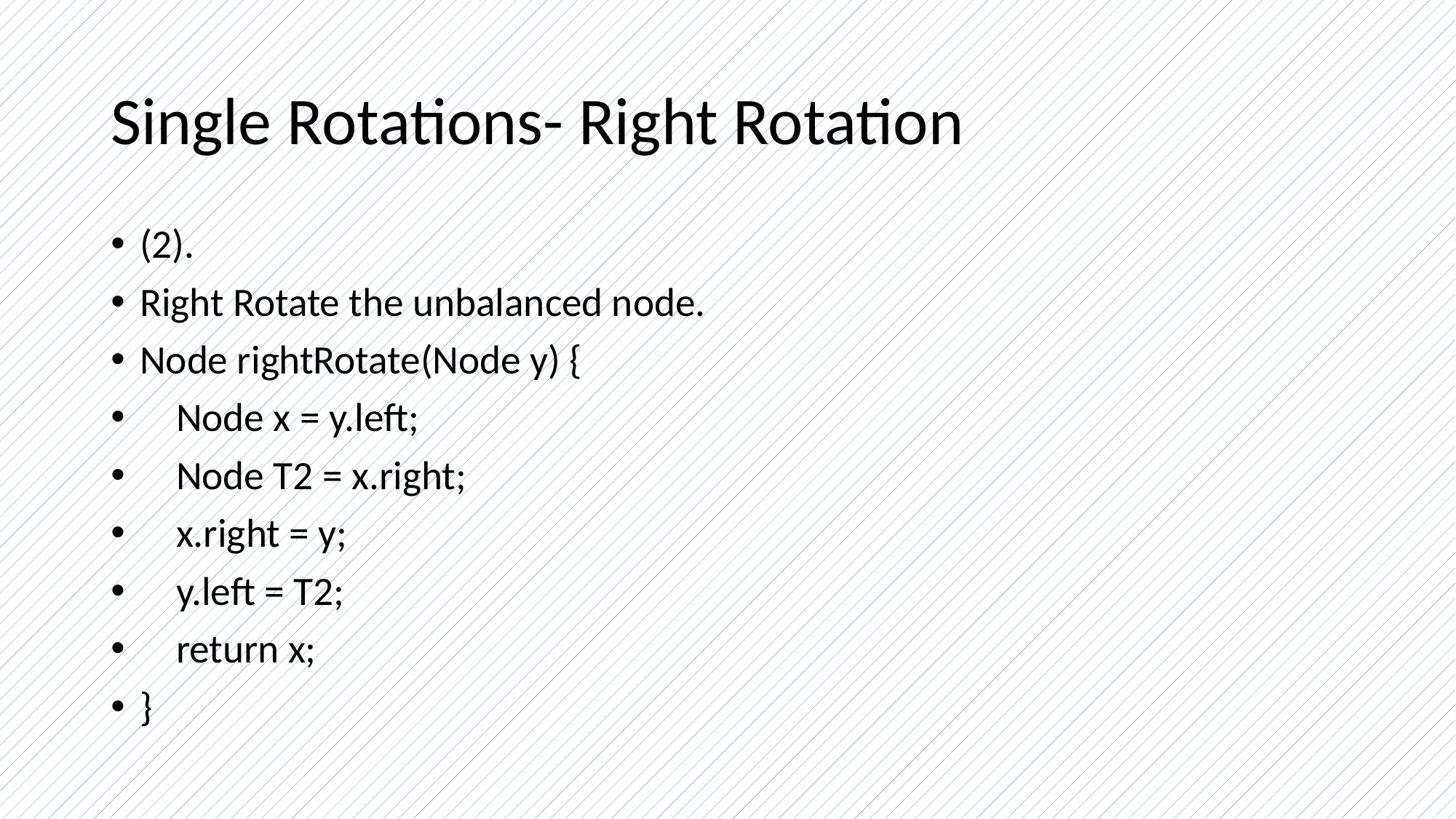

# Single Rotations- Right Rotation
(2).
Right Rotate the unbalanced node.
Node rightRotate(Node y) {
    Node x = y.left;
    Node T2 = x.right;
    x.right = y;
    y.left = T2;
    return x;
}